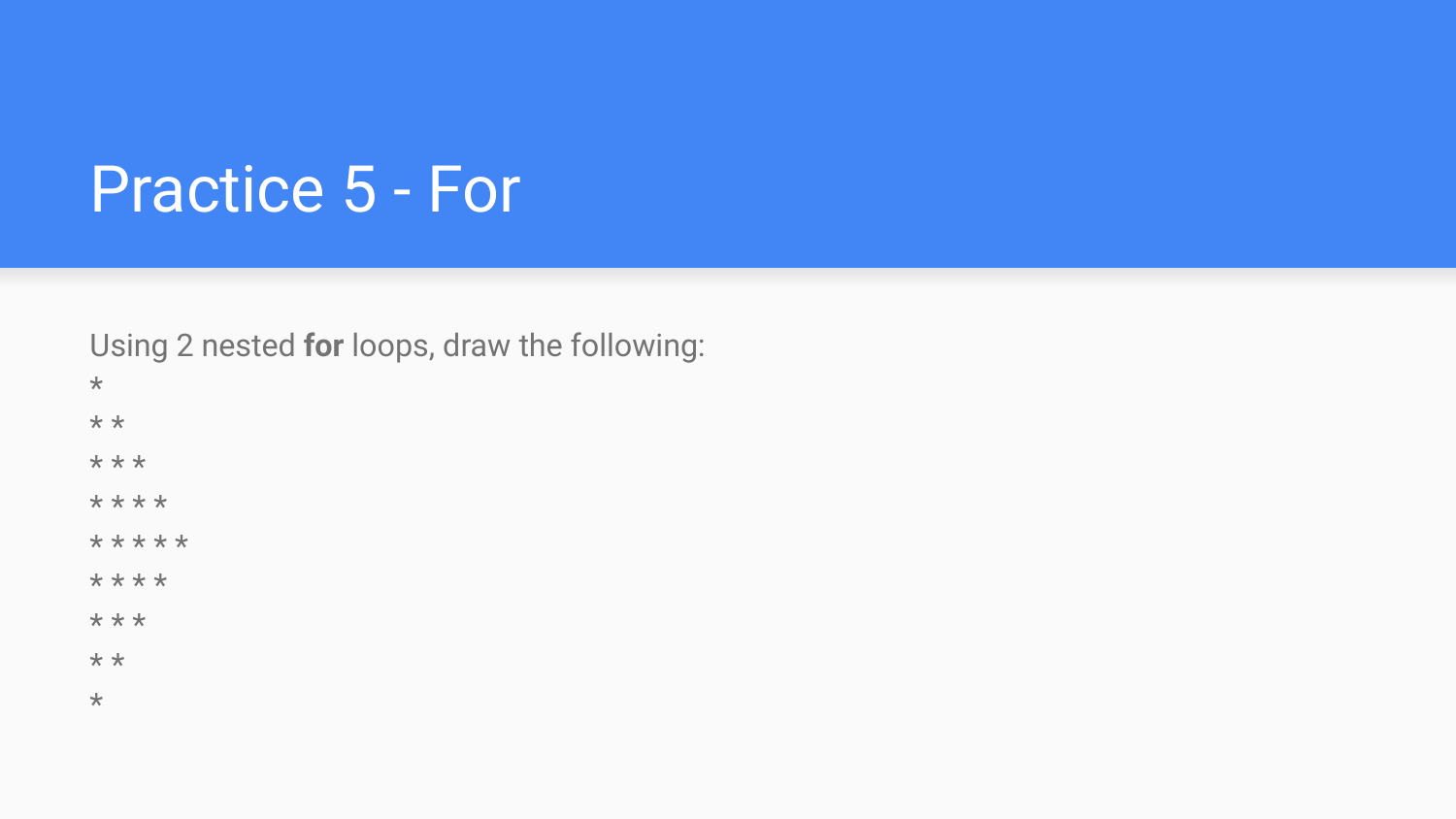

# Practice 5 - For
Using 2 nested for loops, draw the following:
*
* *
* * *
* * * *
* * * * *
* * * *
* * *
* *
*